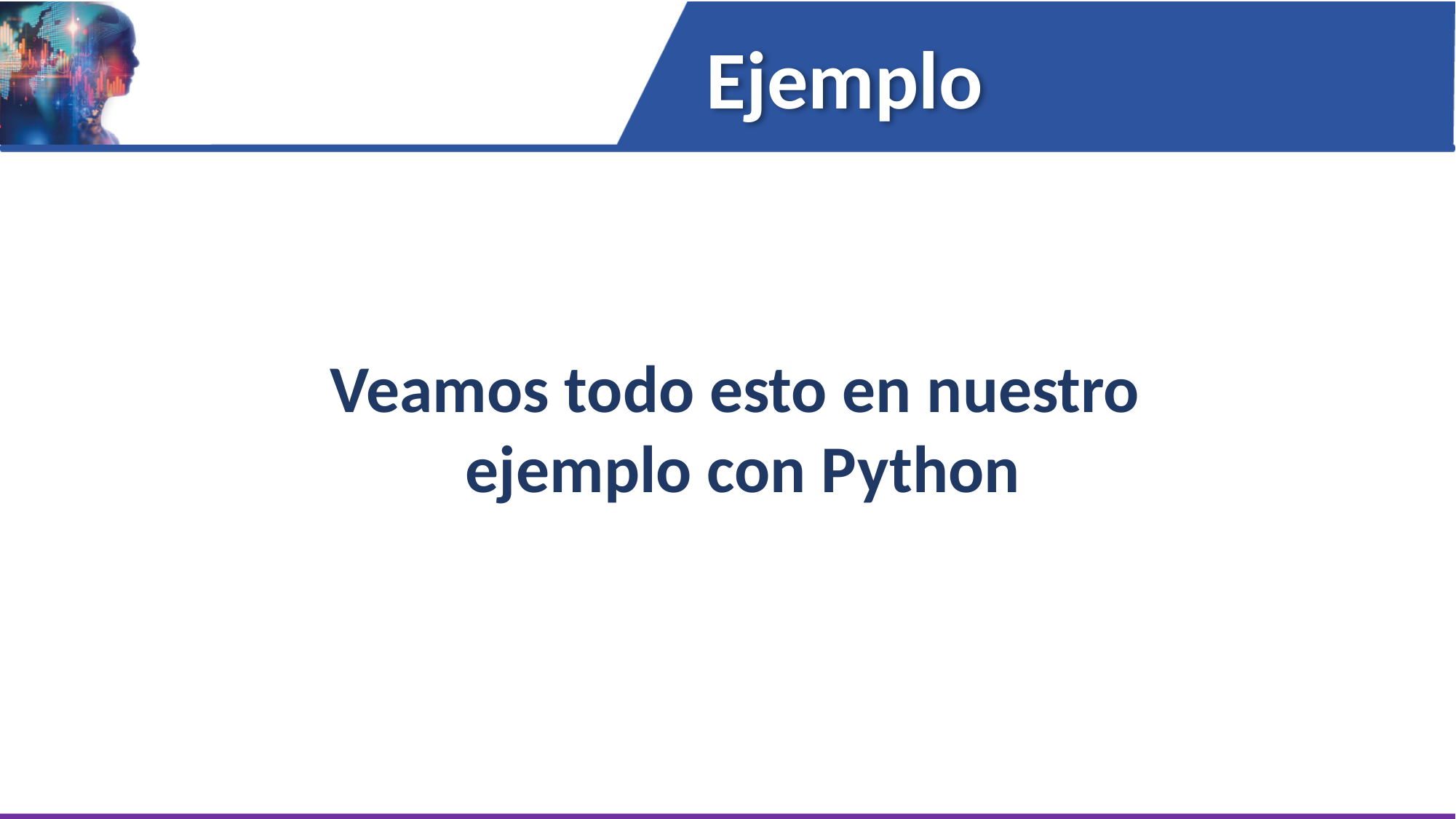

Ejemplo

Veamos todo esto en nuestro
ejemplo con Python